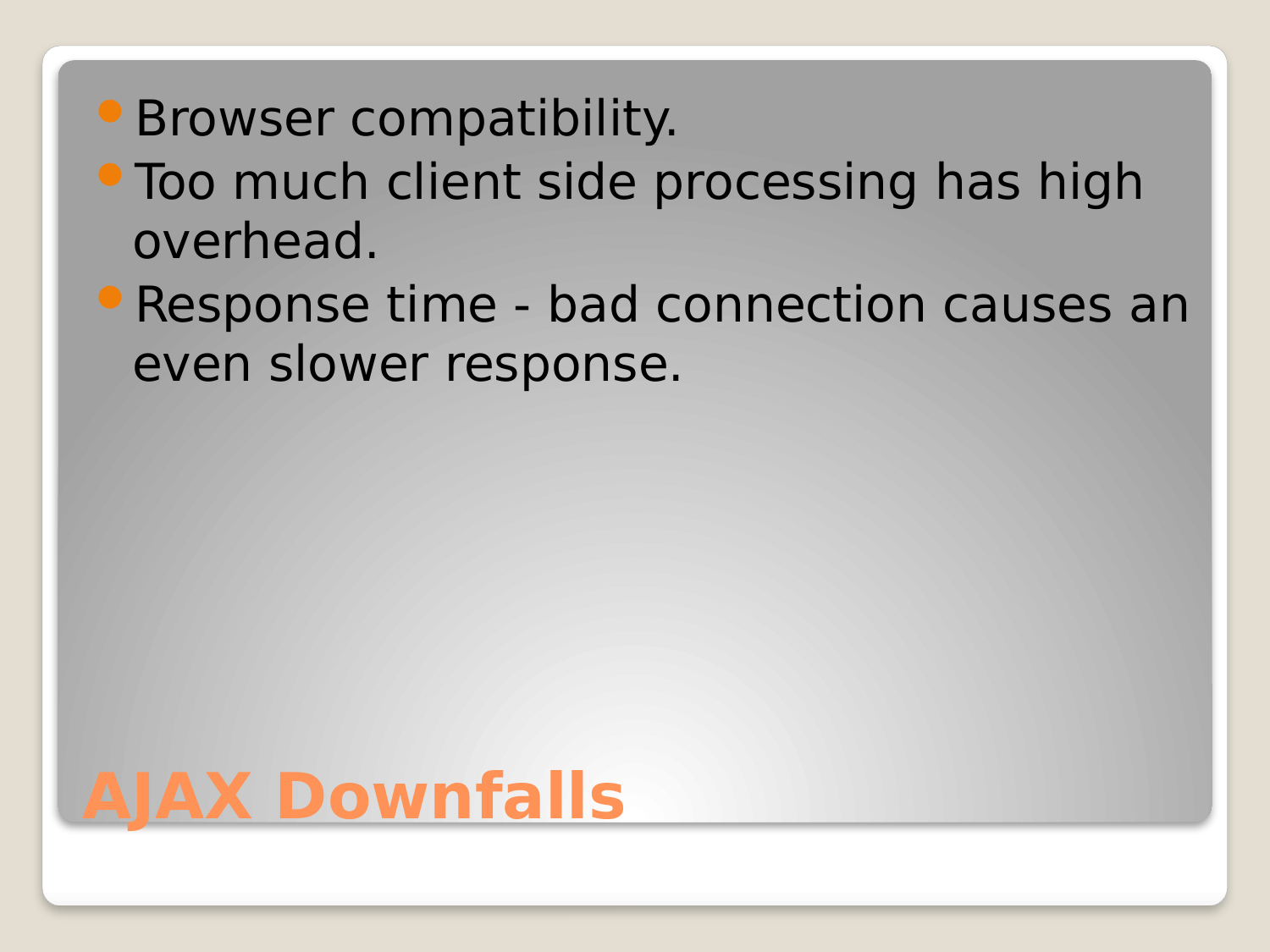

Browser compatibility.
Too much client side processing has high overhead.
Response time - bad connection causes an even slower response.
# AJAX Downfalls